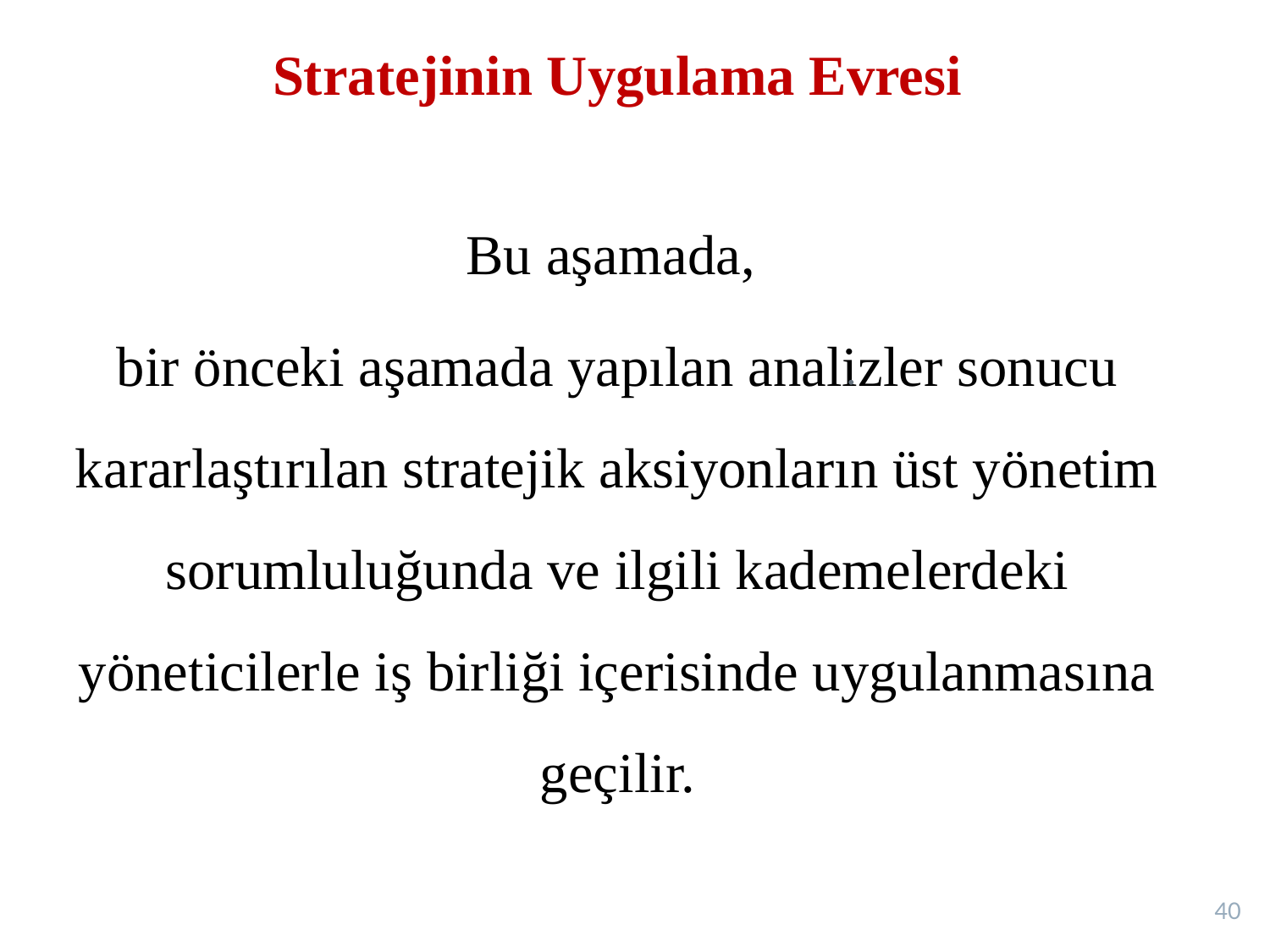

# Stratejinin Uygulama Evresi
Bu aşamada,
bir önceki aşamada yapılan analizler sonucu kararlaştırılan stratejik aksiyonların üst yönetim sorumluluğunda ve ilgili kademelerdeki yöneticilerle iş birliği içerisinde uygulanmasına geçilir.
.

40